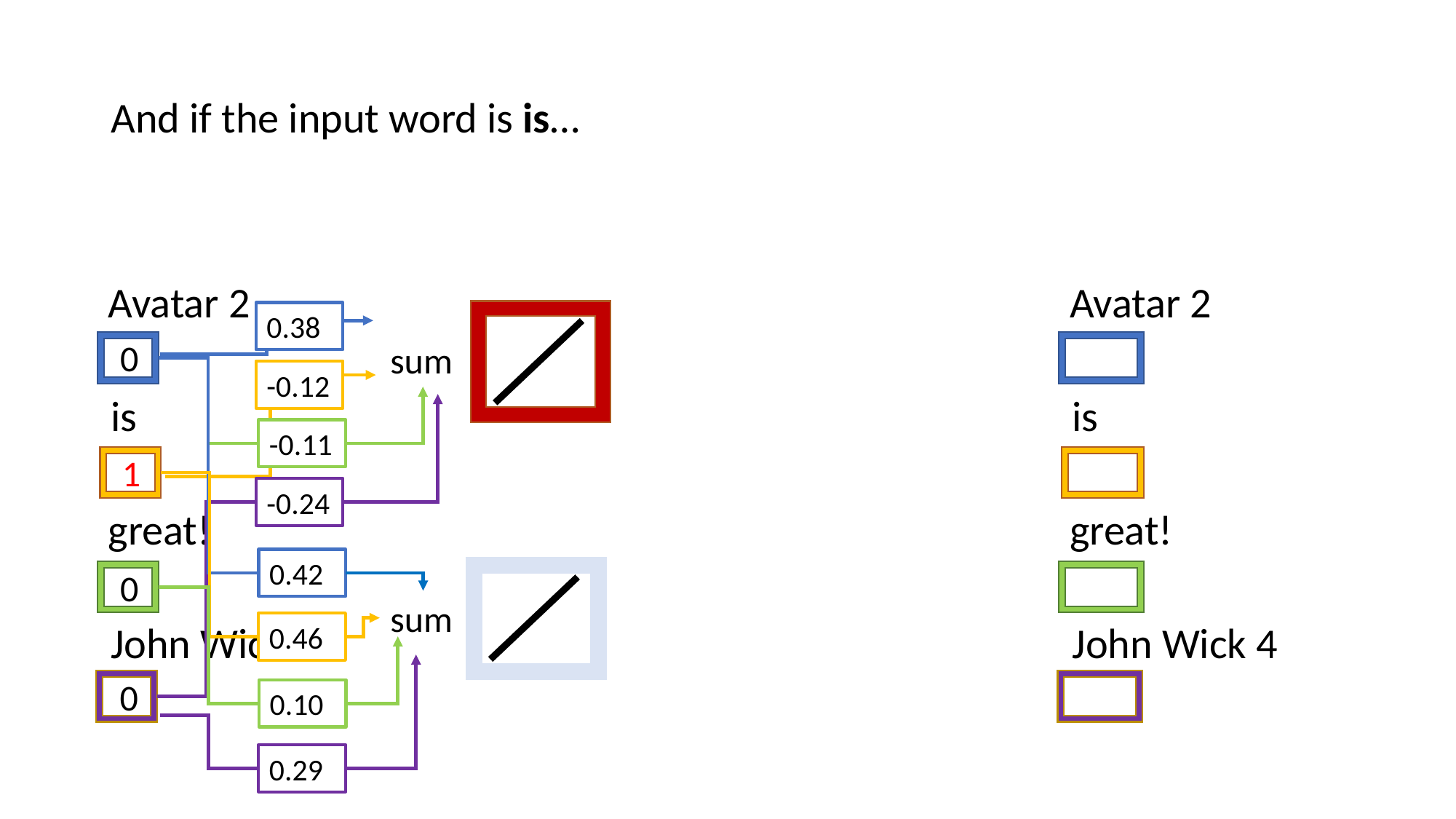

And if the input word is is…
Avatar 2
Avatar 2

0.38
0

sum
-0.12
is
is
-0.11
1

-0.24
great!
great!
0.42

0

sum
John Wick 4
John Wick 4
0.46
0

0.10
0.29